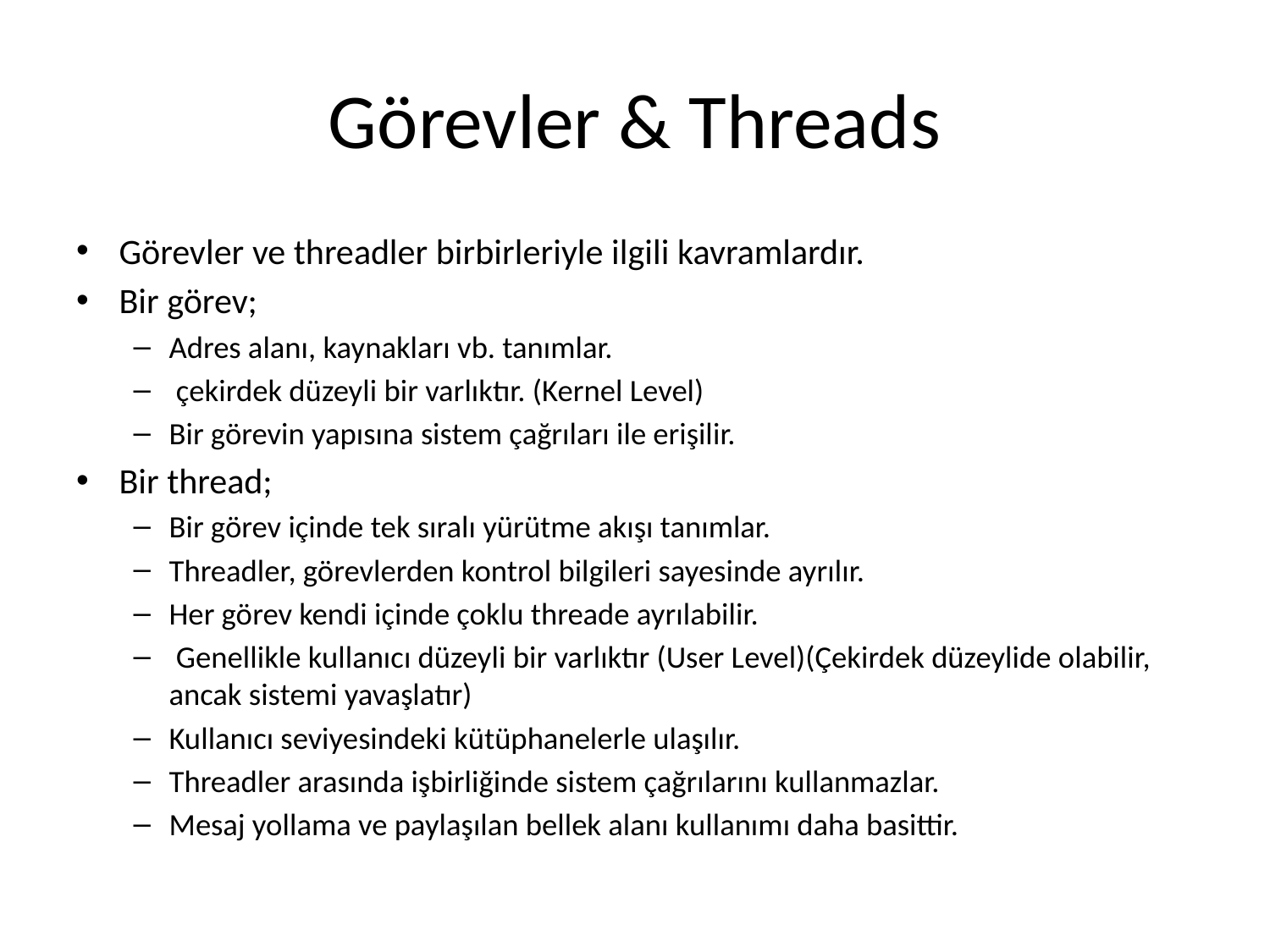

# Görevler & Threads
Görevler ve threadler birbirleriyle ilgili kavramlardır.
Bir görev;
Adres alanı, kaynakları vb. tanımlar.
 çekirdek düzeyli bir varlıktır. (Kernel Level)
Bir görevin yapısına sistem çağrıları ile erişilir.
Bir thread;
Bir görev içinde tek sıralı yürütme akışı tanımlar.
Threadler, görevlerden kontrol bilgileri sayesinde ayrılır.
Her görev kendi içinde çoklu threade ayrılabilir.
 Genellikle kullanıcı düzeyli bir varlıktır (User Level)(Çekirdek düzeylide olabilir, ancak sistemi yavaşlatır)
Kullanıcı seviyesindeki kütüphanelerle ulaşılır.
Threadler arasında işbirliğinde sistem çağrılarını kullanmazlar.
Mesaj yollama ve paylaşılan bellek alanı kullanımı daha basittir.